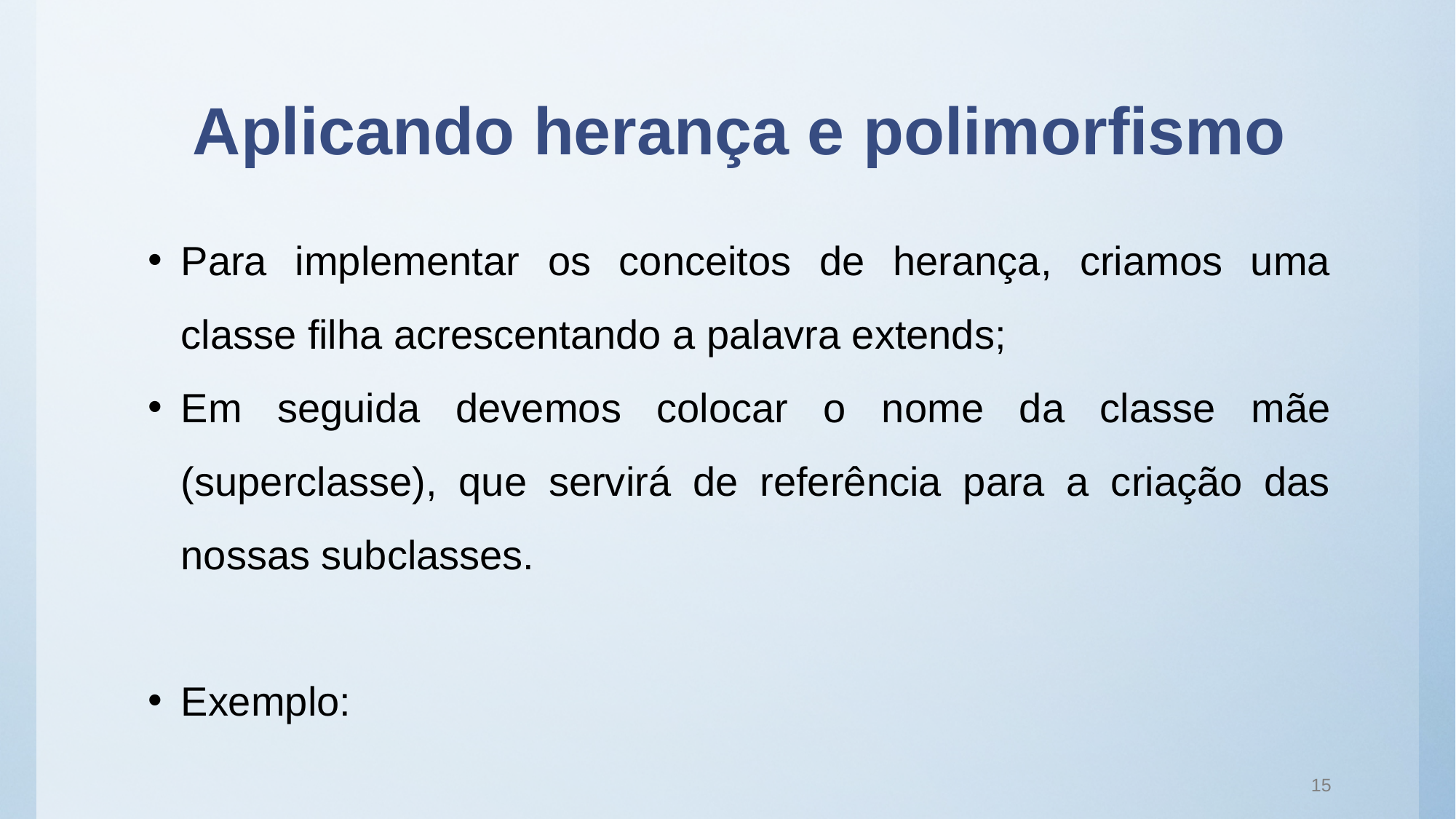

# Aplicando herança e polimorfismo
Para implementar os conceitos de herança, criamos uma classe filha acrescentando a palavra extends;
Em seguida devemos colocar o nome da classe mãe (superclasse), que servirá de referência para a criação das nossas subclasses.

Exemplo:
15